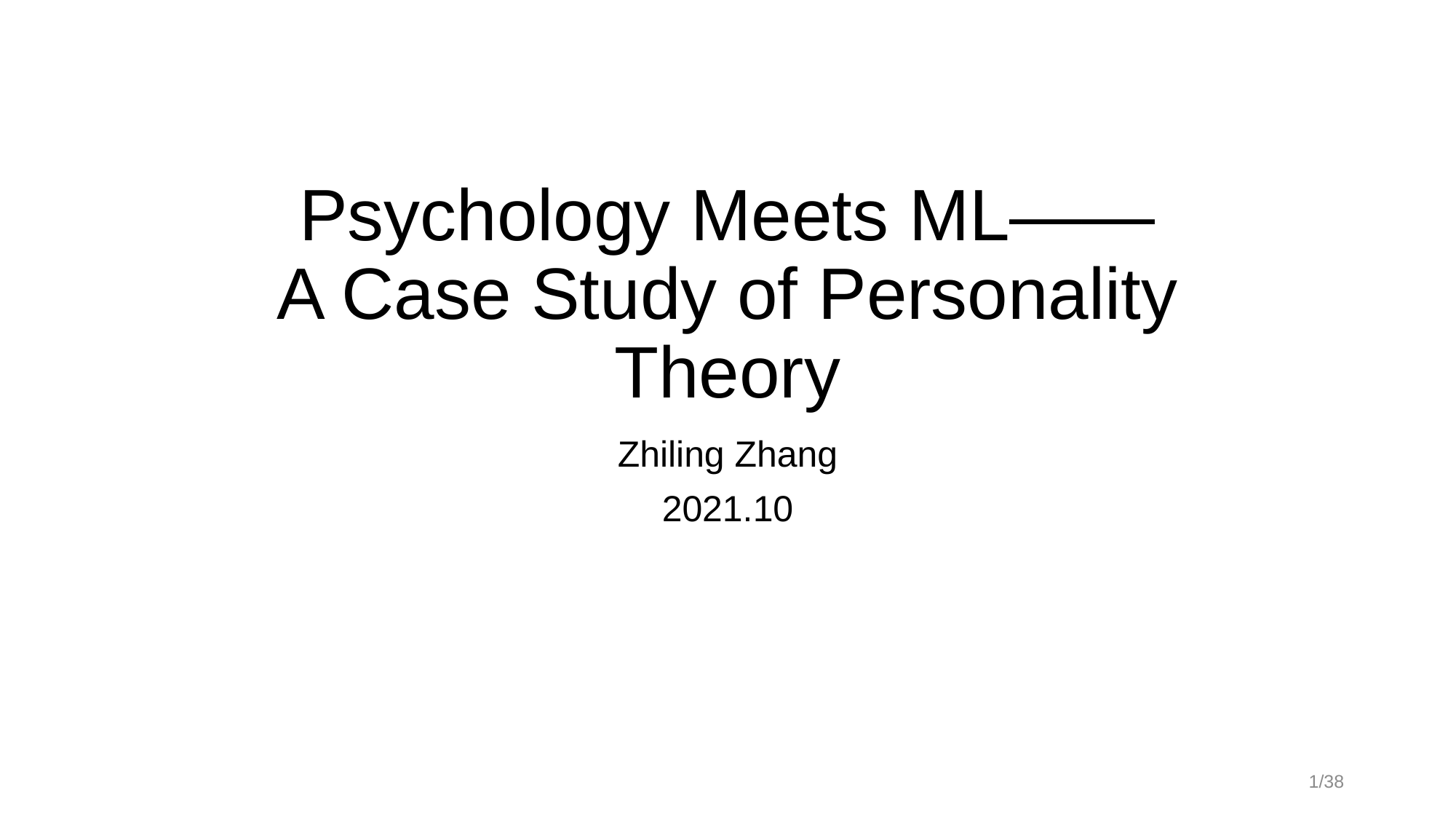

# Psychology Meets ML—— A Case Study of Personality Theory
Zhiling Zhang
2021.10
1/38